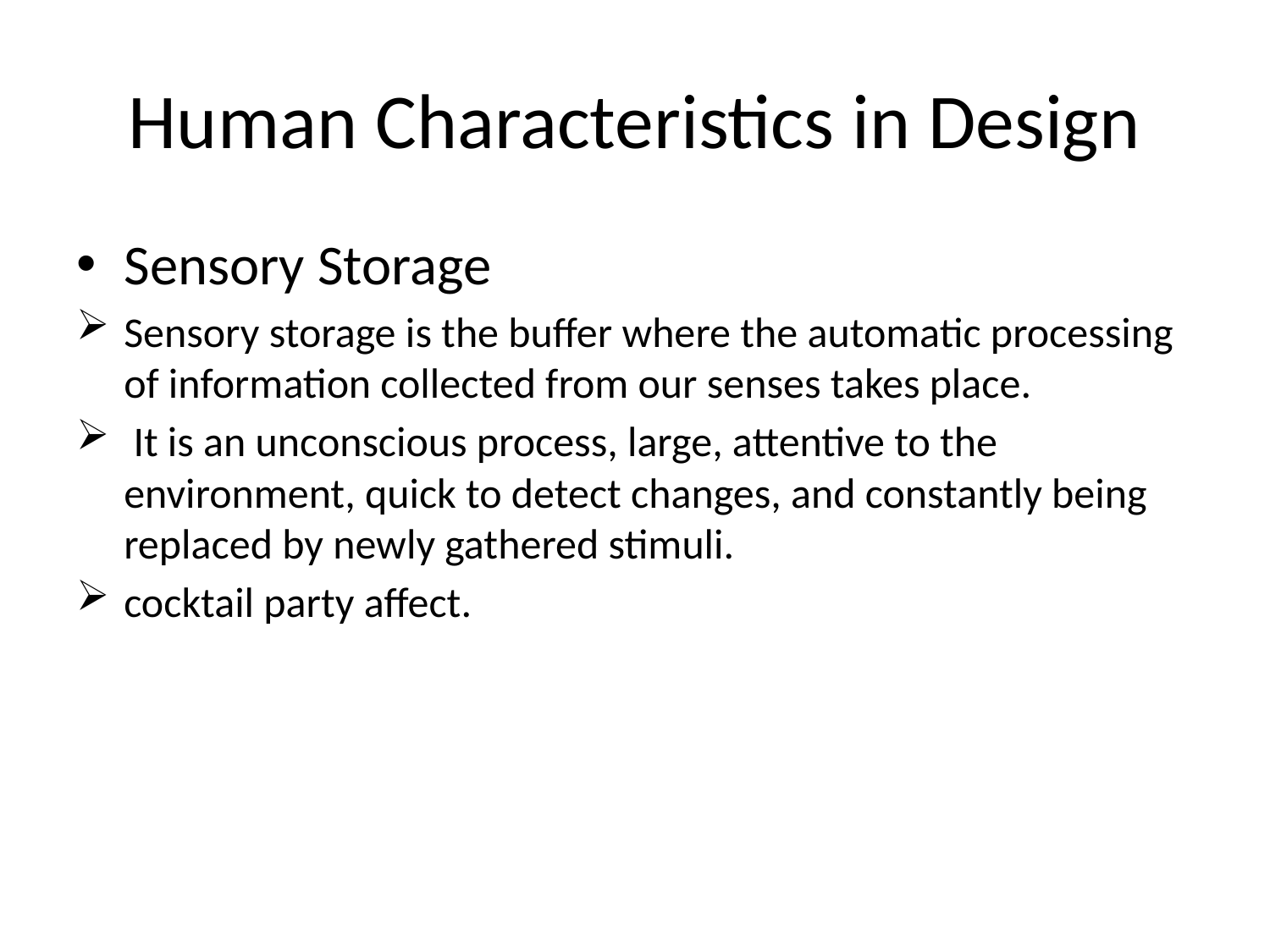

# Human Characteristics in Design
Sensory Storage
Sensory storage is the buffer where the automatic processing of information collected from our senses takes place.
 It is an unconscious process, large, attentive to the environment, quick to detect changes, and constantly being replaced by newly gathered stimuli.
cocktail party affect.